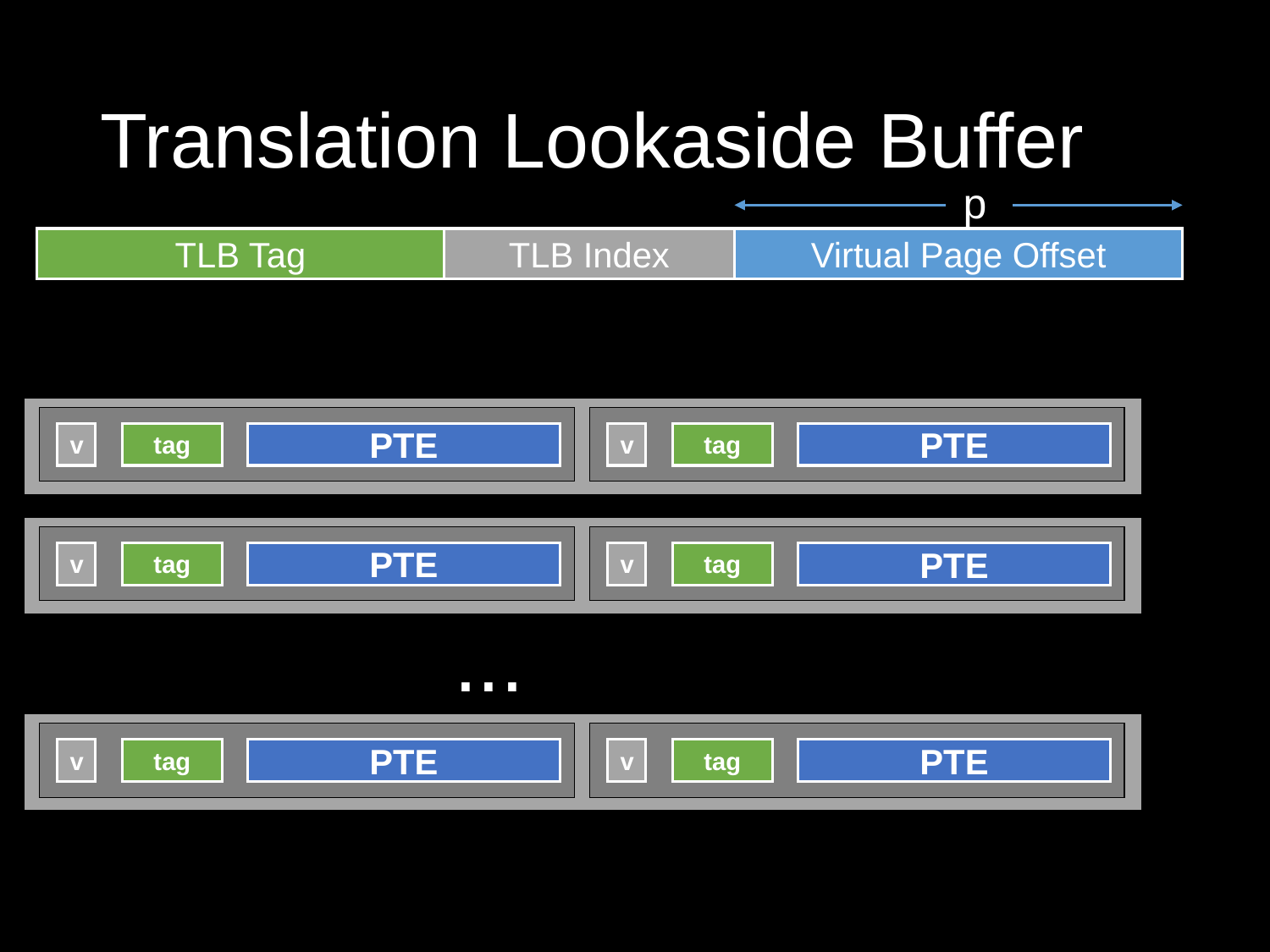

# Translation Lookaside Buffer
p
TLB Tag
Virtual Page Number
TLB Index
Virtual Page Offset

v
tag
PTE
v
tag
PTE

v
tag
PTE
v
tag
PTE
...

v
tag
PTE
v
tag
PTE